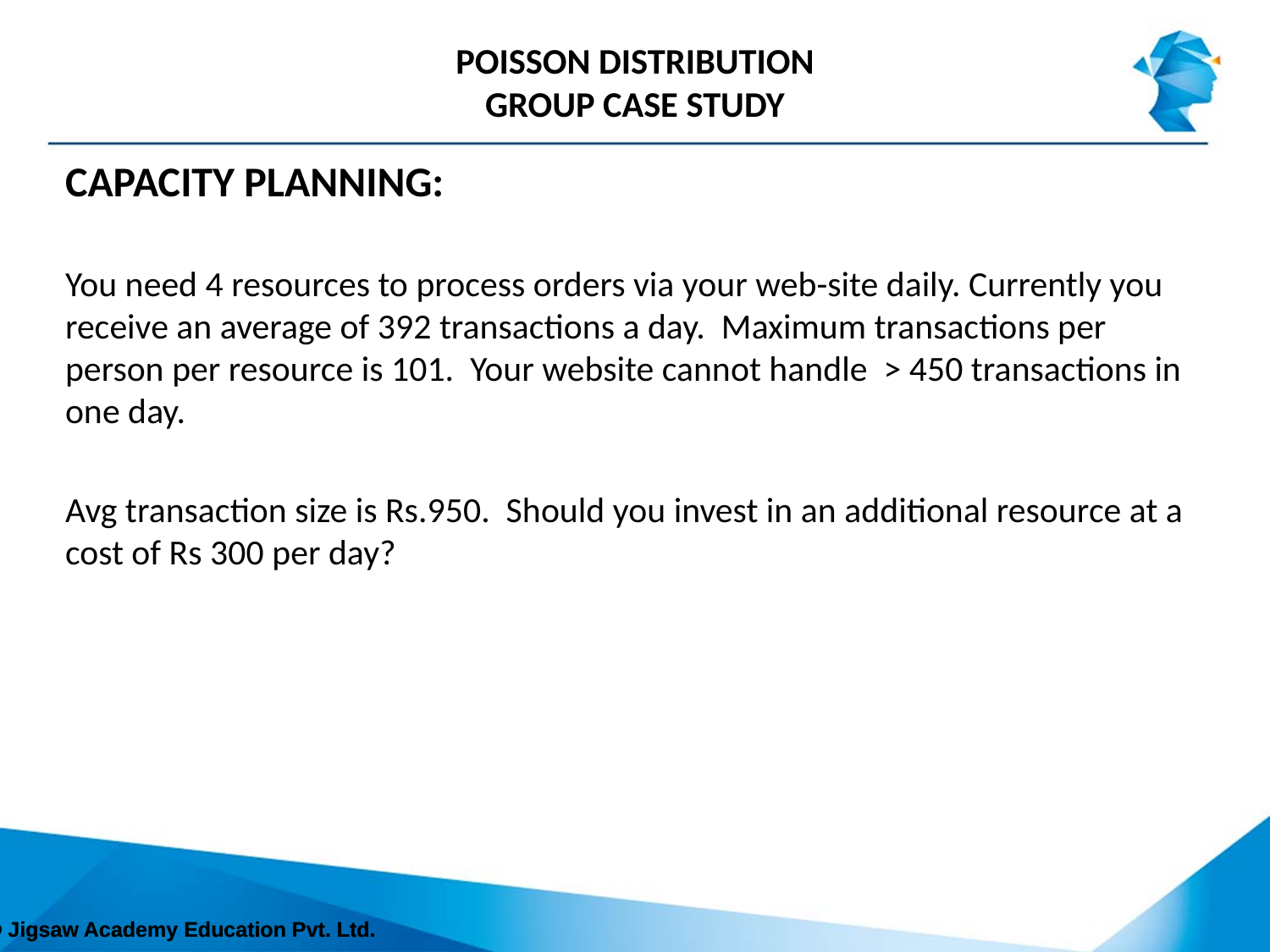

# Poisson distribution GROUP CASE STUDY
CAPACITY PLANNING:

You need 4 resources to process orders via your web-site daily. Currently you receive an average of 392 transactions a day.  Maximum transactions per person per resource is 101.  Your website cannot handle  > 450 transactions in one day.

Avg transaction size is Rs.950.  Should you invest in an additional resource at a cost of Rs 300 per day?

© Jigsaw Academy Education Pvt. Ltd.